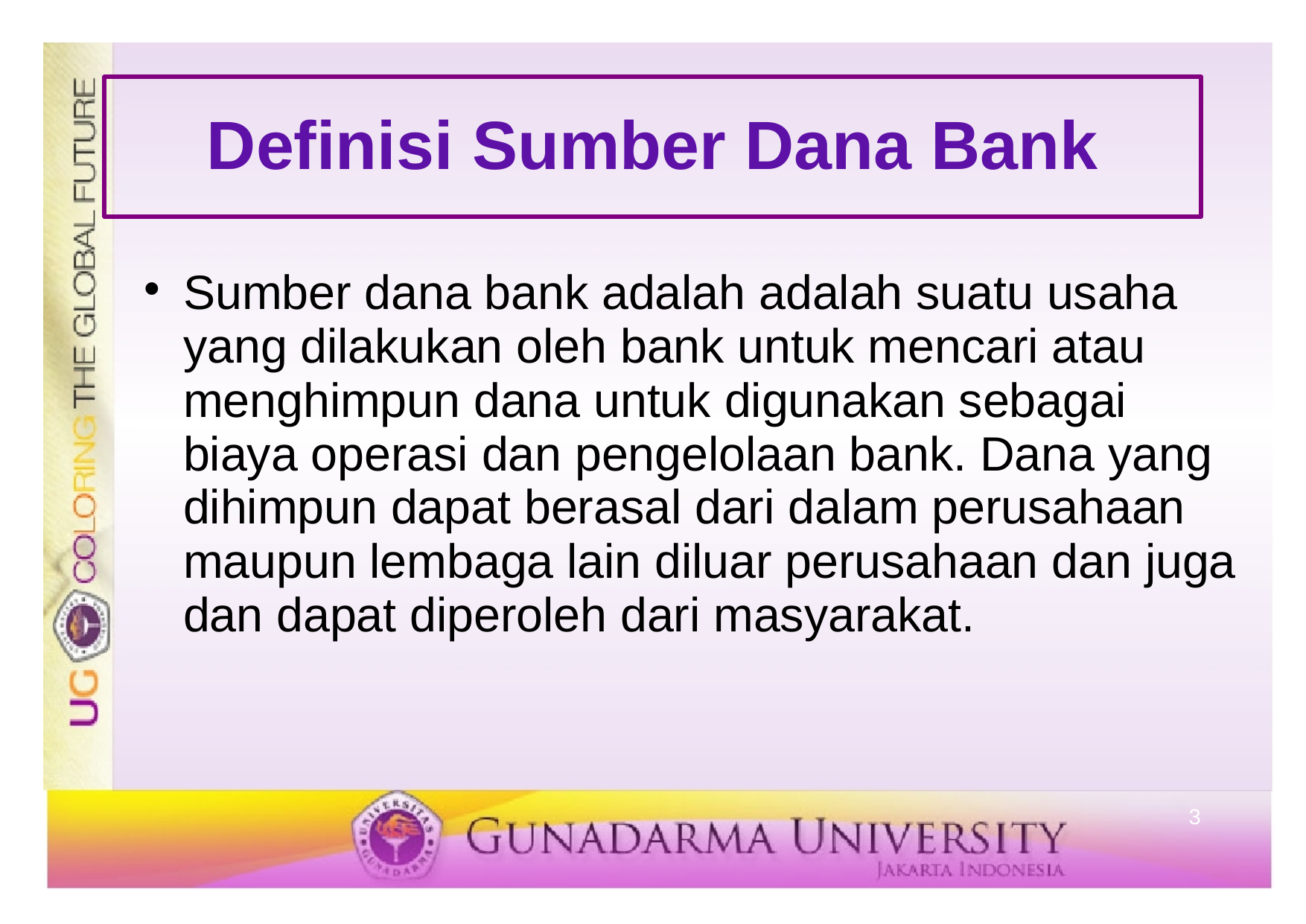

# Definisi Sumber Dana Bank
Sumber dana bank adalah adalah suatu usaha yang dilakukan oleh bank untuk mencari atau menghimpun dana untuk digunakan sebagai biaya operasi dan pengelolaan bank. Dana yang dihimpun dapat berasal dari dalam perusahaan maupun lembaga lain diluar perusahaan dan juga dan dapat diperoleh dari masyarakat.
3